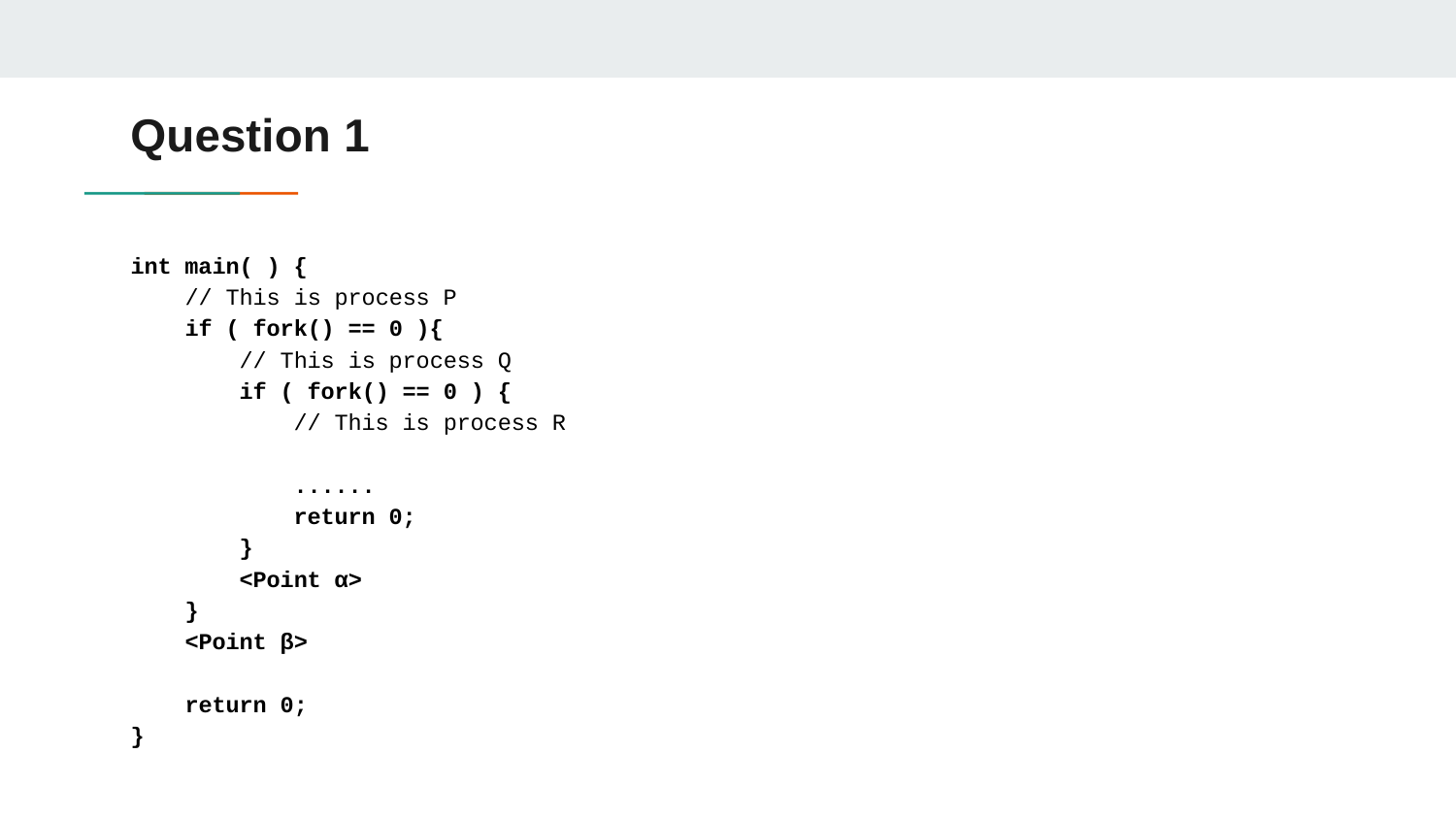

# Question 1
int main( ) {
    // This is process P
    if ( fork() == 0 ){
        // This is process Q
        if ( fork() == 0 ) {
            // This is process R
            ......
            return 0;
        }
        <Point α>
    }
    <Point β>

    return 0;
}